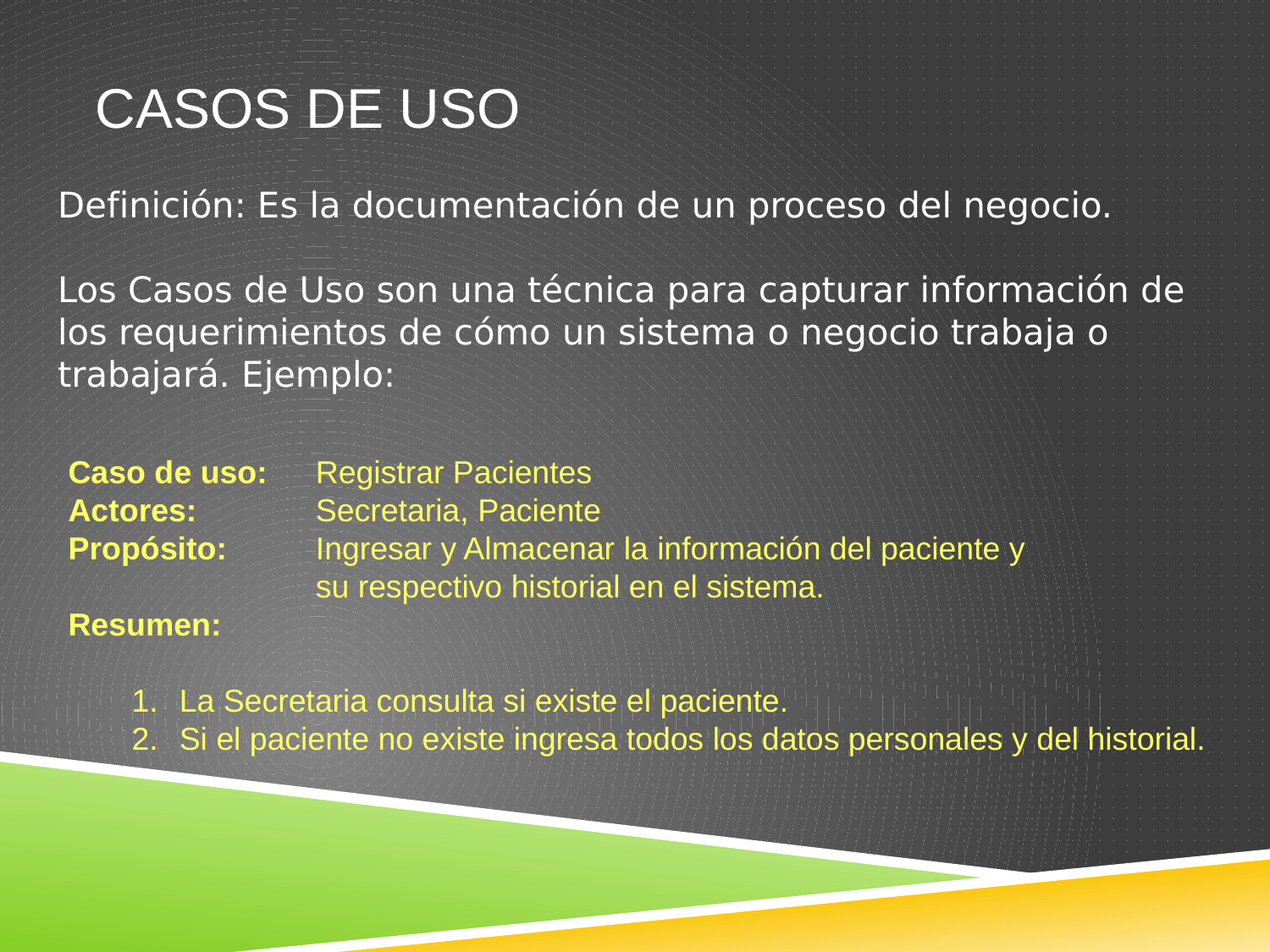

Casos de Uso
Definición: Es la documentación de un proceso del negocio.

Los Casos de Uso son una técnica para capturar información de los requerimientos de cómo un sistema o negocio trabaja o trabajará. Ejemplo:

Caso de uso:	Registrar Pacientes
Actores:	Secretaria, Paciente
Propósito:	Ingresar y Almacenar la información del paciente y
	su respectivo historial en el sistema.
Resumen:

La Secretaria consulta si existe el paciente.
Si el paciente no existe ingresa todos los datos personales y del historial.